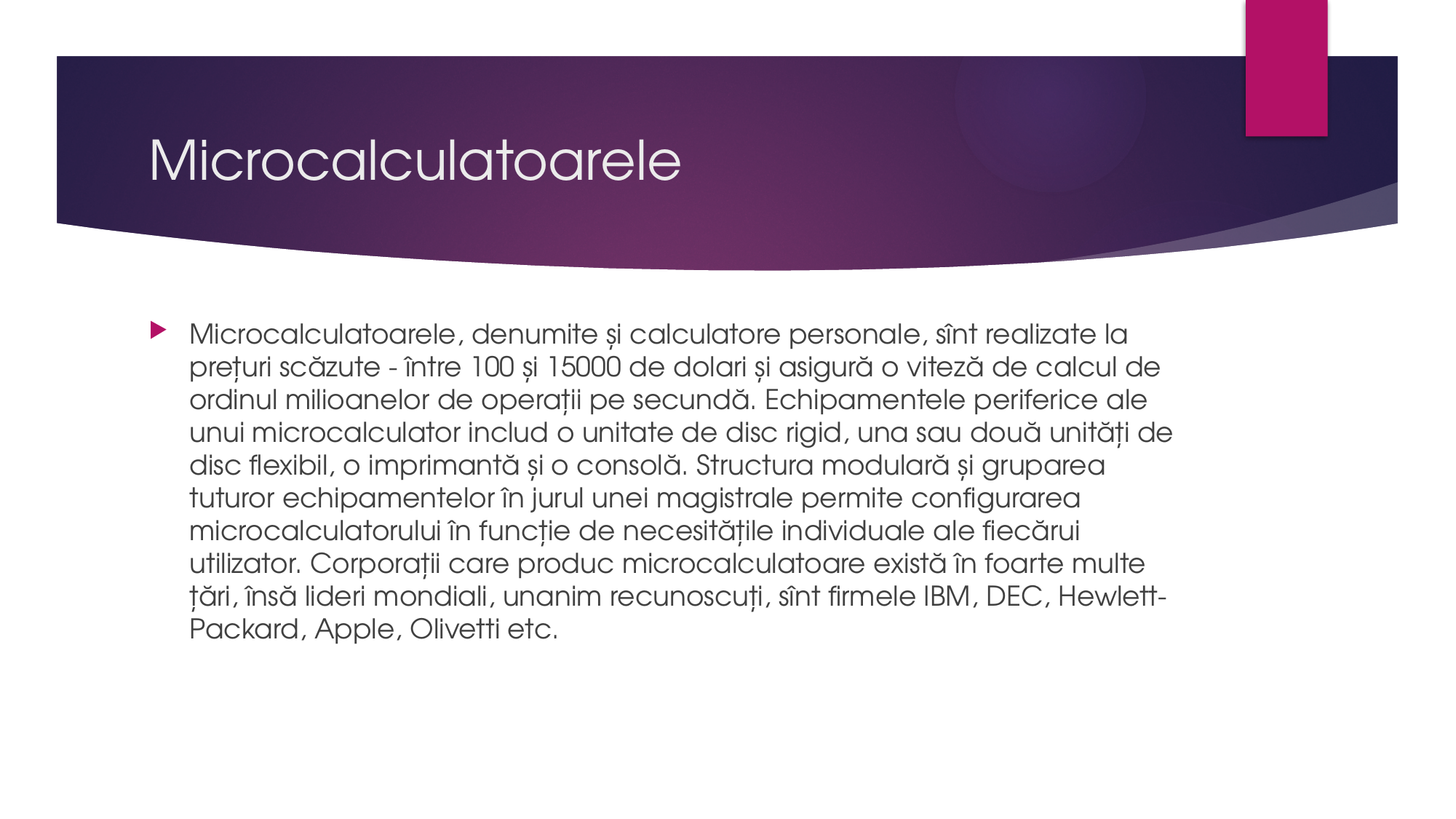

# Microcalculatoarele
Microcalculatoarele, denumite și calculatore personale, sînt realizate la prețuri scăzute - între 100 și 15000 de dolari și asigură o viteză de calcul de ordinul milioanelor de operații pe secundă. Echipamentele periferice ale unui microcalculator includ o unitate de disc rigid, una sau două unități de disc flexibil, o imprimantă și o consolă. Structura modulară și gruparea tuturor echipamentelor în jurul unei magistrale permite configurarea microcalculatorului în funcție de necesitățile individuale ale fiecărui utilizator. Corporații care produc microcalculatoare există în foarte multe țări, însă lideri mondiali, unanim recunoscuți, sînt firmele IBM, DEC, Hewlett-Packard, Apple, Olivetti etc.